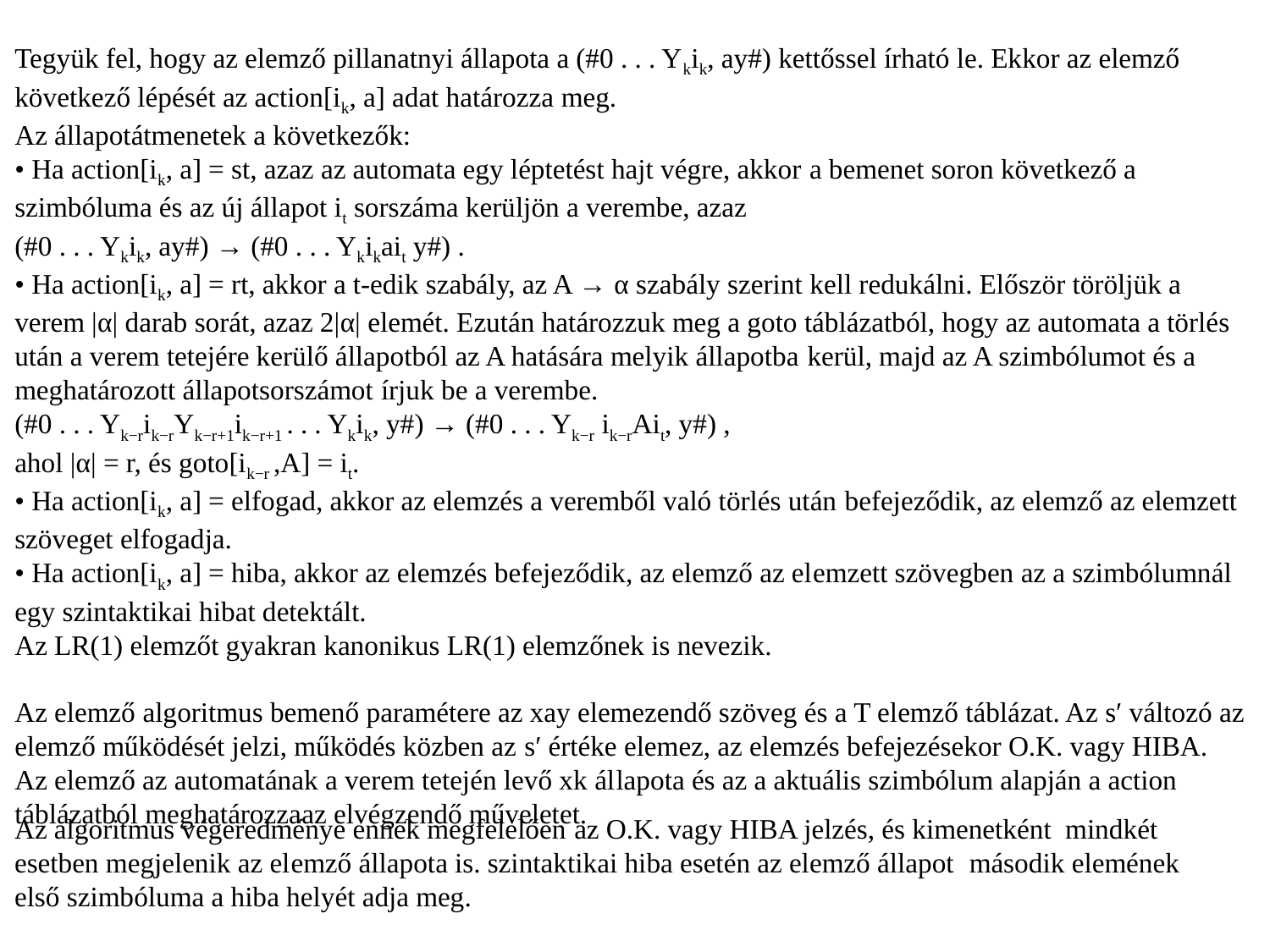

Tegyük fel, hogy az elemző pillanatnyi állapota a (#0 . . . Ykik, ay#) kettőssel írható le. Ekkor az elemző következő lépését az action[ik, a] adat határozza meg.
Az állapotátmenetek a következők:
• Ha action[ik, a] = st, azaz az automata egy léptetést hajt végre, akkor a bemenet soron következő a szimbóluma és az új állapot it sorszáma kerüljön a verembe, azaz
(#0 . . . Ykik, ay#) → (#0 . . . Ykikait y#) .
• Ha action[ik, a] = rt, akkor a t-edik szabály, az A → α szabály szerint kell redukálni. Először töröljük a verem |α| darab sorát, azaz 2|α| elemét. Ezután határozzuk meg a goto táblázatból, hogy az automata a törlés
után a verem tetejére kerülő állapotból az A hatására melyik állapotba kerül, majd az A szimbólumot és a meghatározott állapotsorszámot írjuk be a verembe.
(#0 . . . Yk−rik−rYk−r+1ik−r+1 . . . Ykik, y#) → (#0 . . . Yk−r ik−rAit, y#) ,
ahol |α| = r, és goto[ik−r ,A] = it.
• Ha action[ik, a] = elfogad, akkor az elemzés a veremből való törlés után befejeződik, az elemző az elemzett szöveget elfogadja.
• Ha action[ik, a] = hiba, akkor az elemzés befejeződik, az elemző az elemzett szövegben az a szimbólumnál egy szintaktikai hibat detektált.
Az LR(1) elemzőt gyakran kanonikus LR(1) elemzőnek is nevezik.

Az elemző algoritmus bemenő paramétere az xay elemezendő szöveg és a T elemző táblázat. Az s′ változó az elemző működését jelzi, működés közben az s′ értéke elemez, az elemzés befejezésekor O.K. vagy HIBA. Az elemző az automatának a verem tetején levő xk állapota és az a aktuális szimbólum alapján a action táblázatból meghatározzaaz elvégzendő műveletet.
Az algoritmus végeredménye ennek megfelelően az O.K. vagy HIBA jelzés, és kimenetként  mindkét esetben megjelenik az elemző állapota is. szintaktikai hiba esetén az elemző állapot  második elemének első szimbóluma a hiba helyét adja meg.